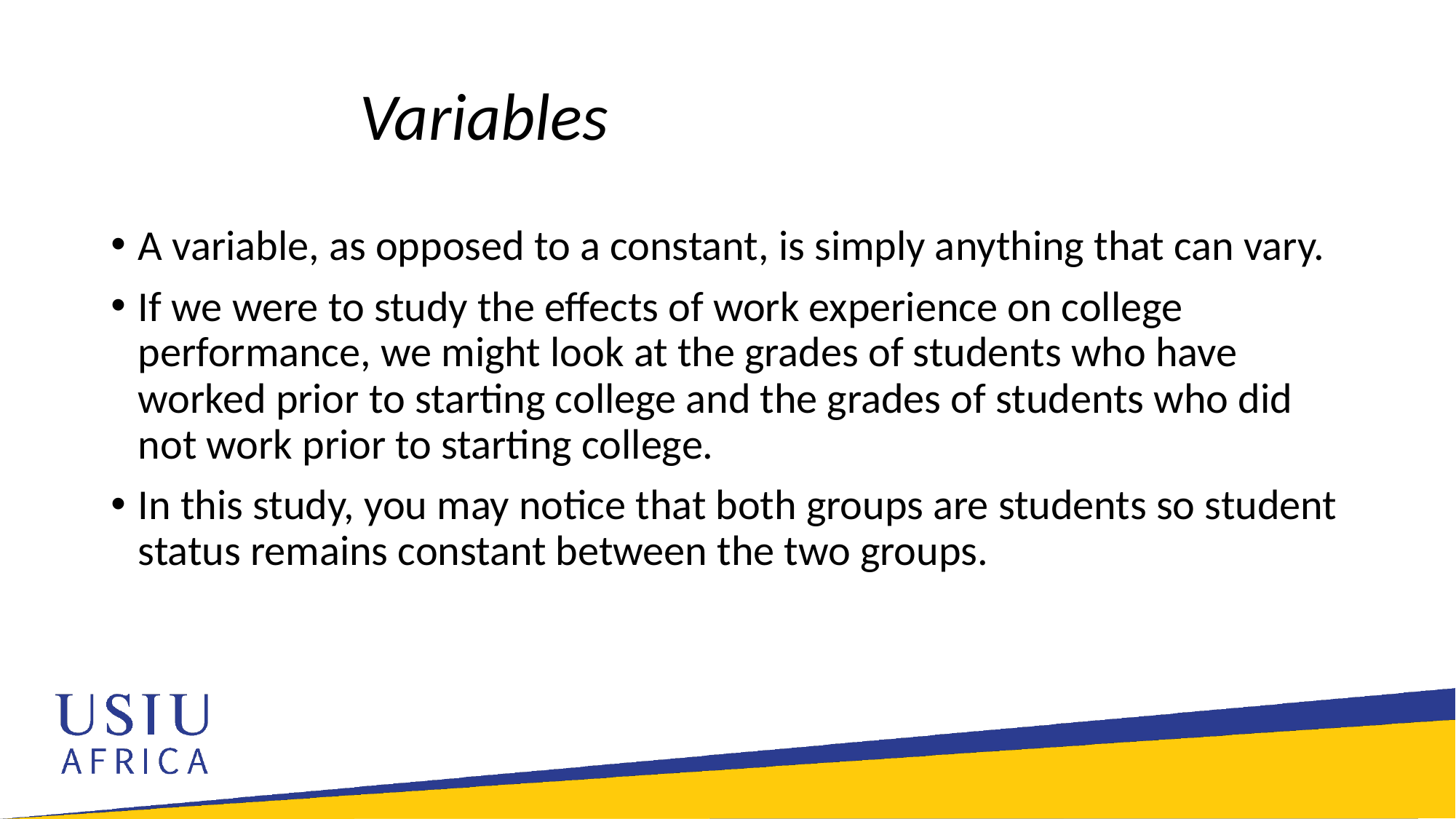

# Variables
A variable, as opposed to a constant, is simply anything that can vary.
If we were to study the effects of work experience on college performance, we might look at the grades of students who have worked prior to starting college and the grades of students who did not work prior to starting college.
In this study, you may notice that both groups are students so student status remains constant between the two groups.